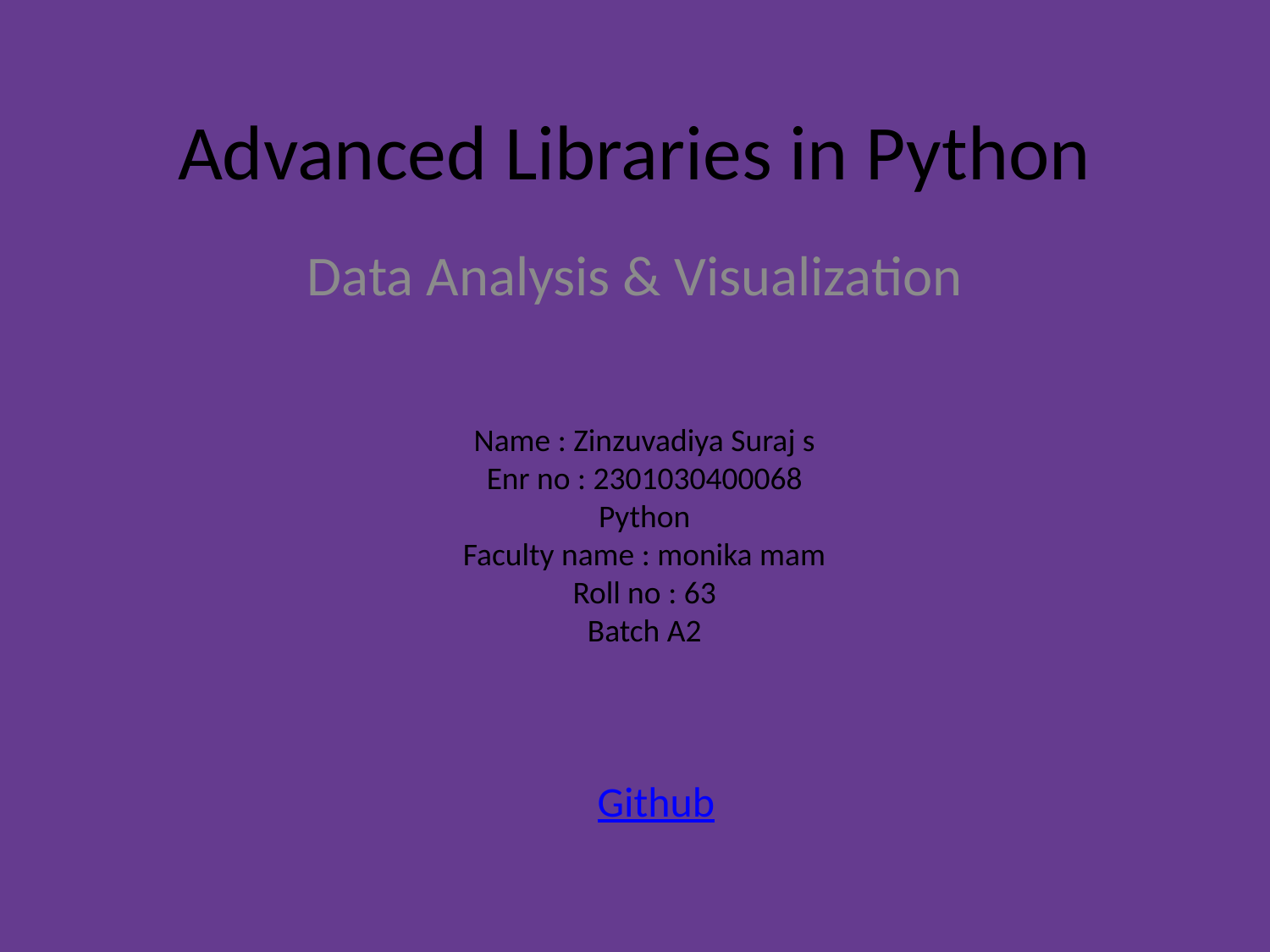

# Advanced Libraries in Python
Data Analysis & Visualization
Name : Zinzuvadiya Suraj s
Enr no : 2301030400068
Python
Faculty name : monika mam
Roll no : 63
Batch A2
Github